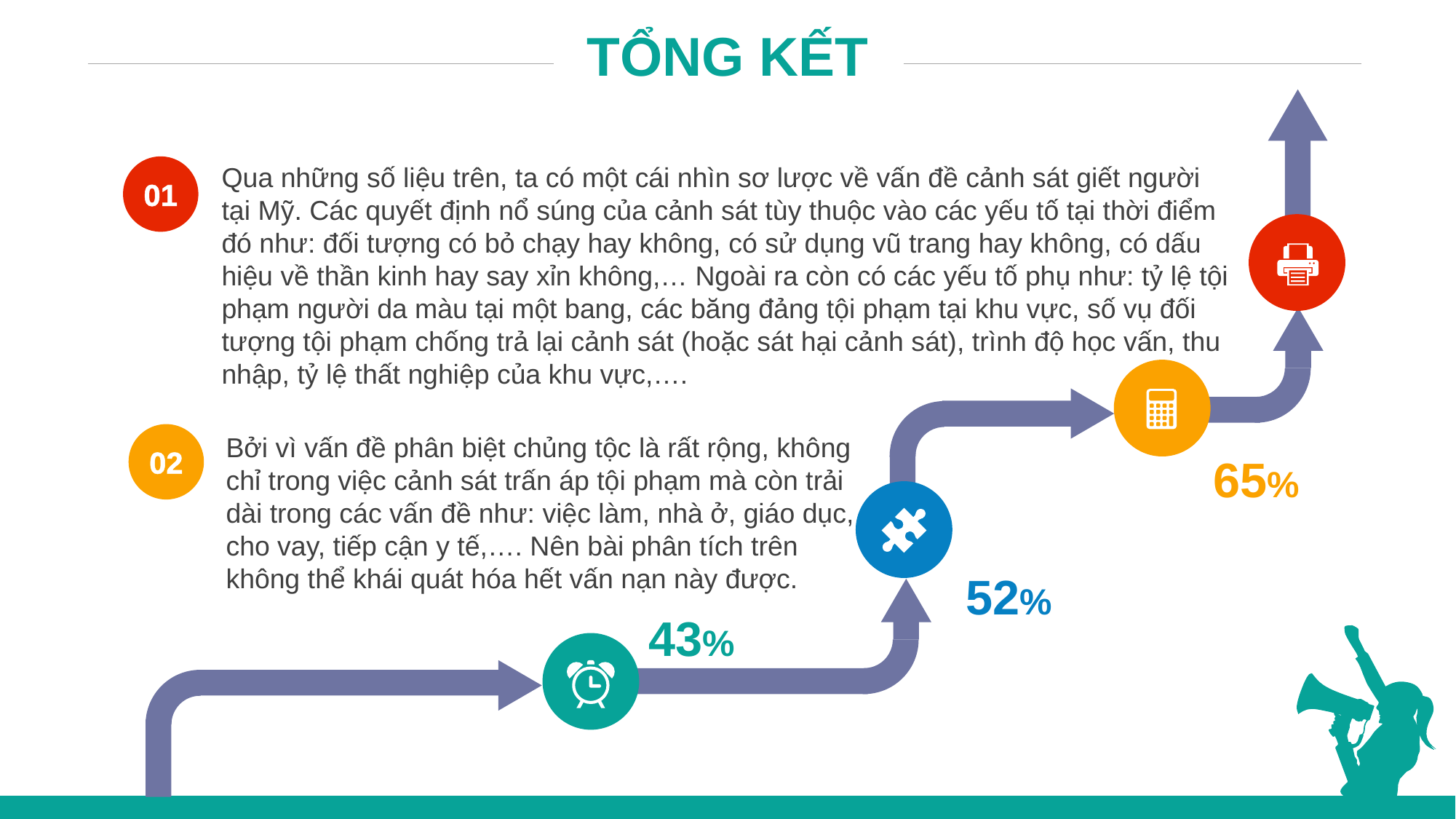

TỔNG KẾT

Qua những số liệu trên, ta có một cái nhìn sơ lược về vấn đề cảnh sát giết người tại Mỹ. Các quyết định nổ súng của cảnh sát tùy thuộc vào các yếu tố tại thời điểm đó như: đối tượng có bỏ chạy hay không, có sử dụng vũ trang hay không, có dấu hiệu về thần kinh hay say xỉn không,… Ngoài ra còn có các yếu tố phụ như: tỷ lệ tội phạm người da màu tại một bang, các băng đảng tội phạm tại khu vực, số vụ đối tượng tội phạm chống trả lại cảnh sát (hoặc sát hại cảnh sát), trình độ học vấn, thu nhập, tỷ lệ thất nghiệp của khu vực,….

01

Bởi vì vấn đề phân biệt chủng tộc là rất rộng, không chỉ trong việc cảnh sát trấn áp tội phạm mà còn trải dài trong các vấn đề như: việc làm, nhà ở, giáo dục, cho vay, tiếp cận y tế,…. Nên bài phân tích trên không thể khái quát hóa hết vấn nạn này được.
02
65%

52%

43%